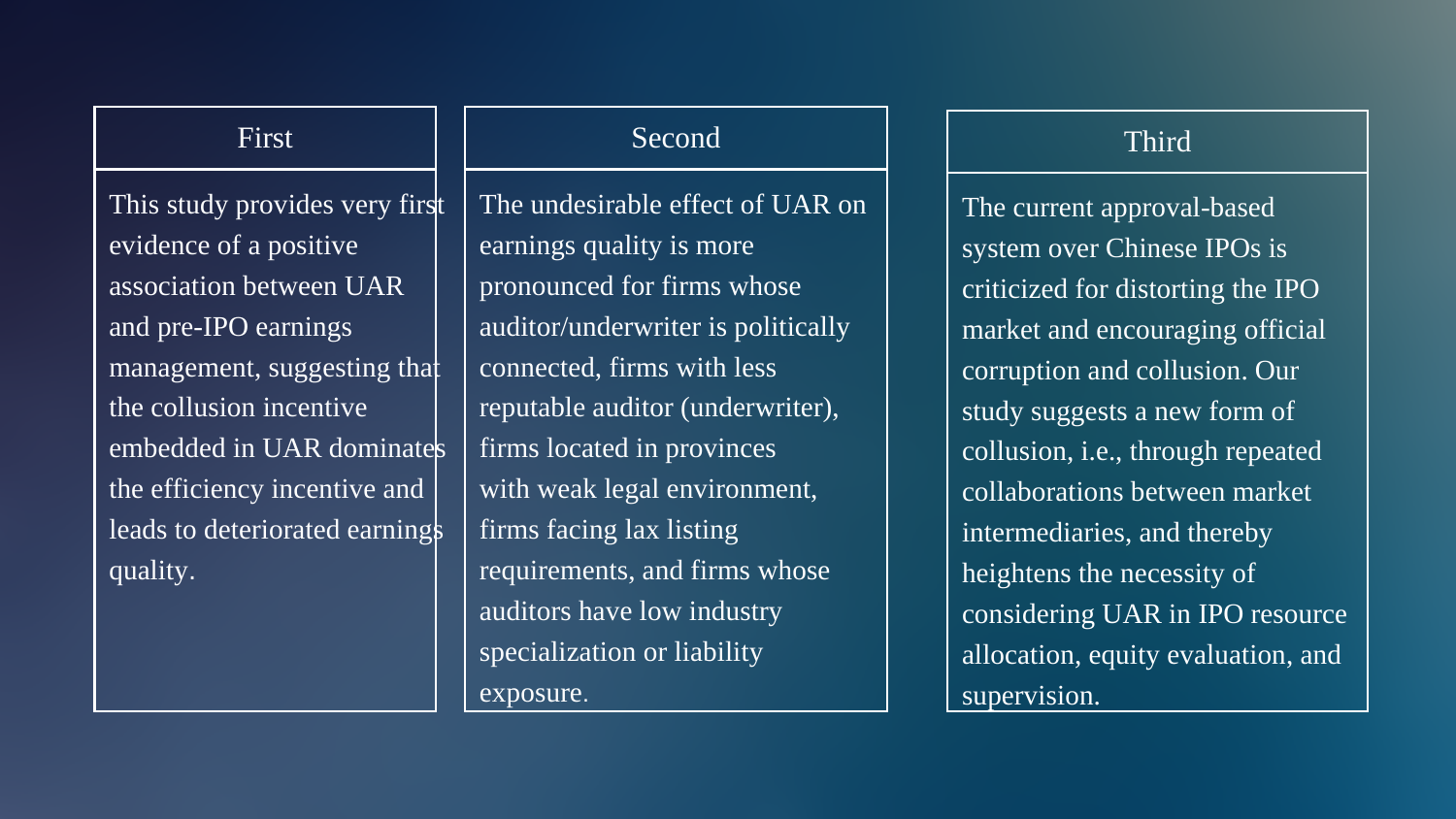

Second
The undesirable effect of UAR on earnings quality is more pronounced for firms whose auditor/underwriter is politically connected, firms with less reputable auditor (underwriter), firms located in provinces
with weak legal environment, firms facing lax listing
requirements, and firms whose auditors have low industry specialization or liability exposure.

First
This study provides very first evidence of a positive association between UAR and pre-IPO earnings management, suggesting that the collusion incentive
embedded in UAR dominates the efficiency incentive and leads to deteriorated earnings quality.

Third
The current approval-based system over Chinese IPOs is criticized for distorting the IPO market and encouraging official corruption and collusion. Our study suggests a new form of collusion, i.e., through repeated collaborations between market intermediaries, and thereby heightens the necessity of considering UAR in IPO resource allocation, equity evaluation, and supervision.